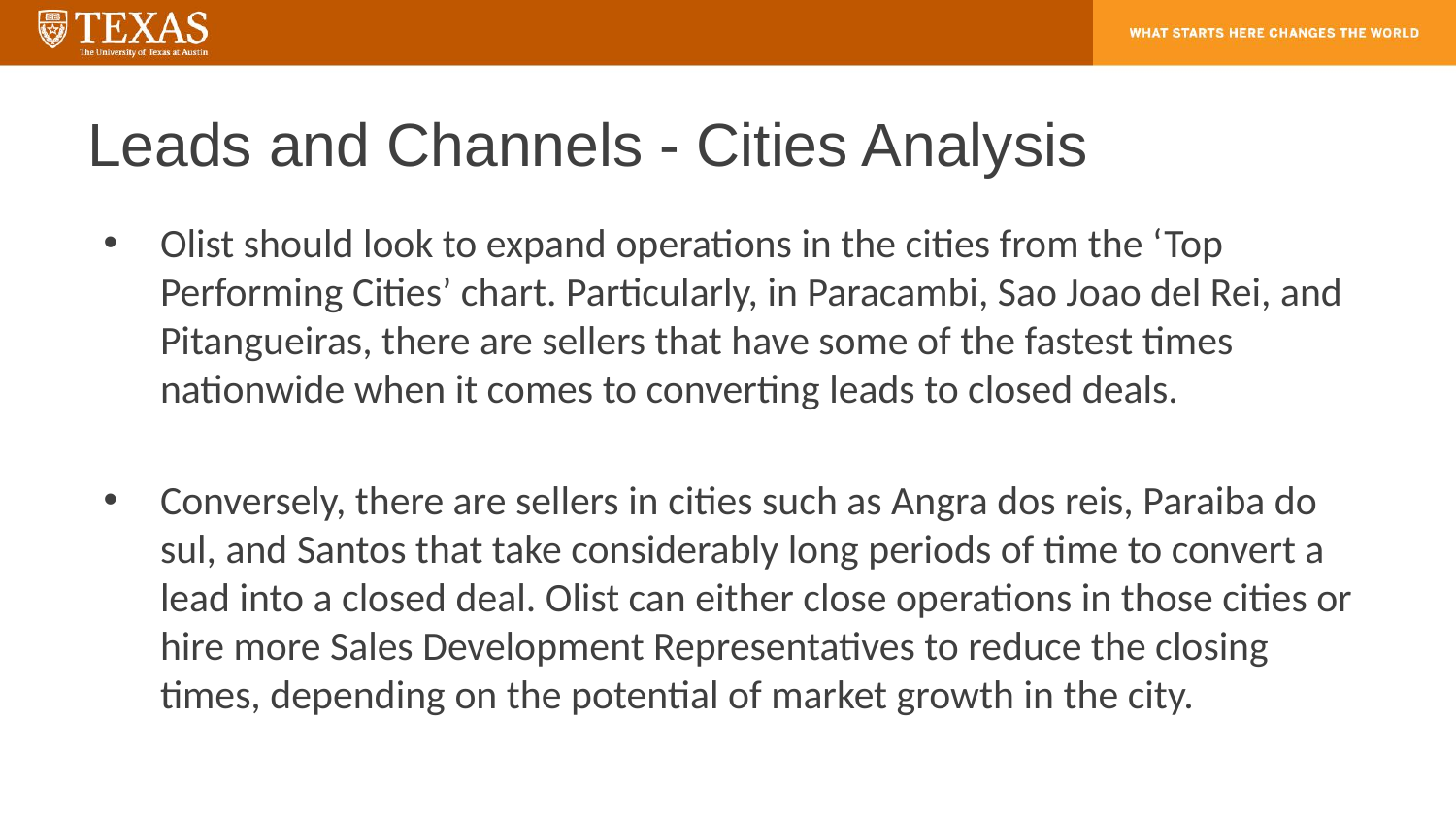

# Leads and Channels - Cities Analysis
Olist should look to expand operations in the cities from the ‘Top Performing Cities’ chart. Particularly, in Paracambi, Sao Joao del Rei, and Pitangueiras, there are sellers that have some of the fastest times nationwide when it comes to converting leads to closed deals.

Conversely, there are sellers in cities such as Angra dos reis, Paraiba do sul, and Santos that take considerably long periods of time to convert a lead into a closed deal. Olist can either close operations in those cities or hire more Sales Development Representatives to reduce the closing times, depending on the potential of market growth in the city.